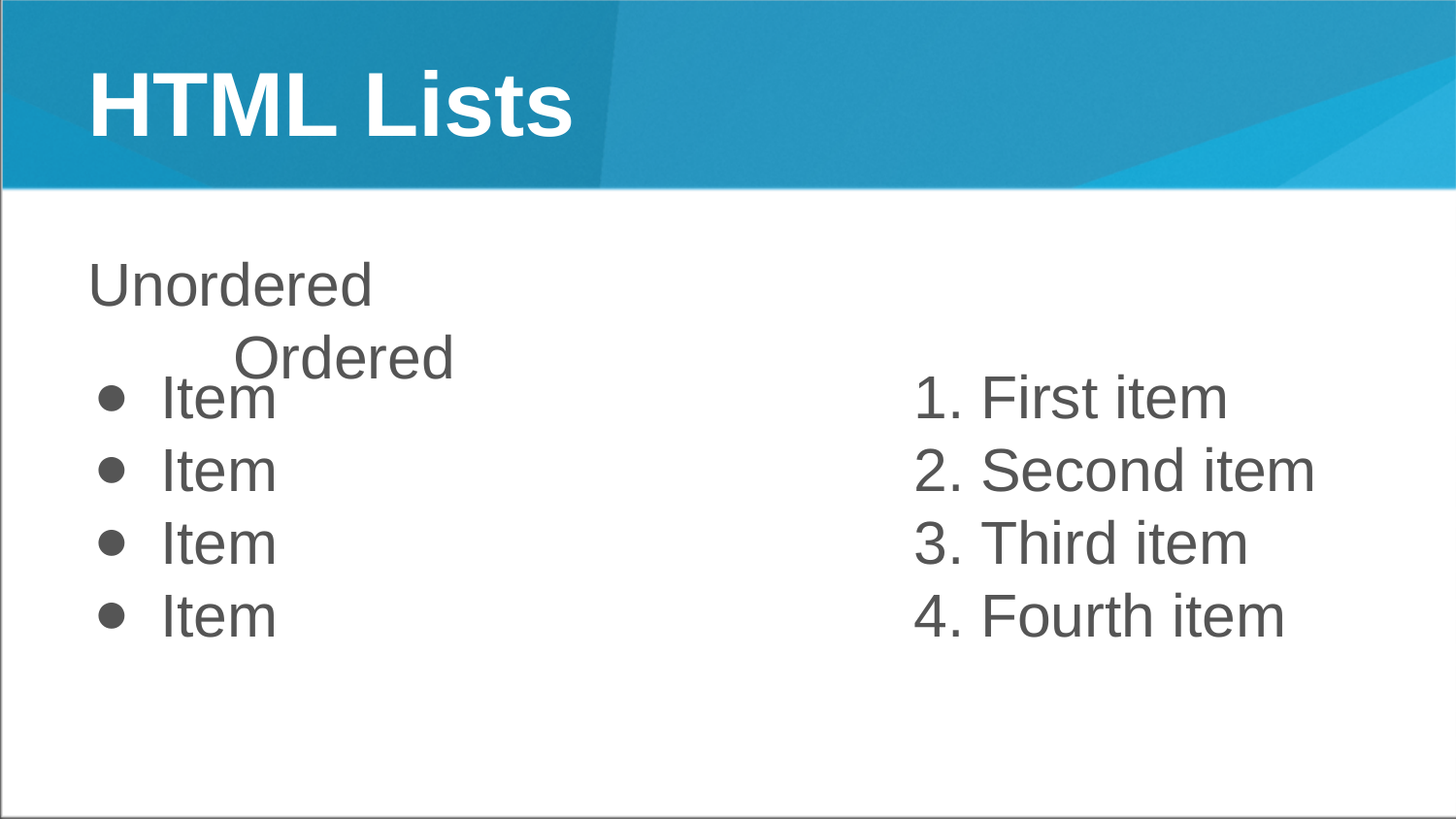

# HTML Lists
Unordered								Ordered

Item
Item
Item
Item

First item
Second item
Third item
Fourth item